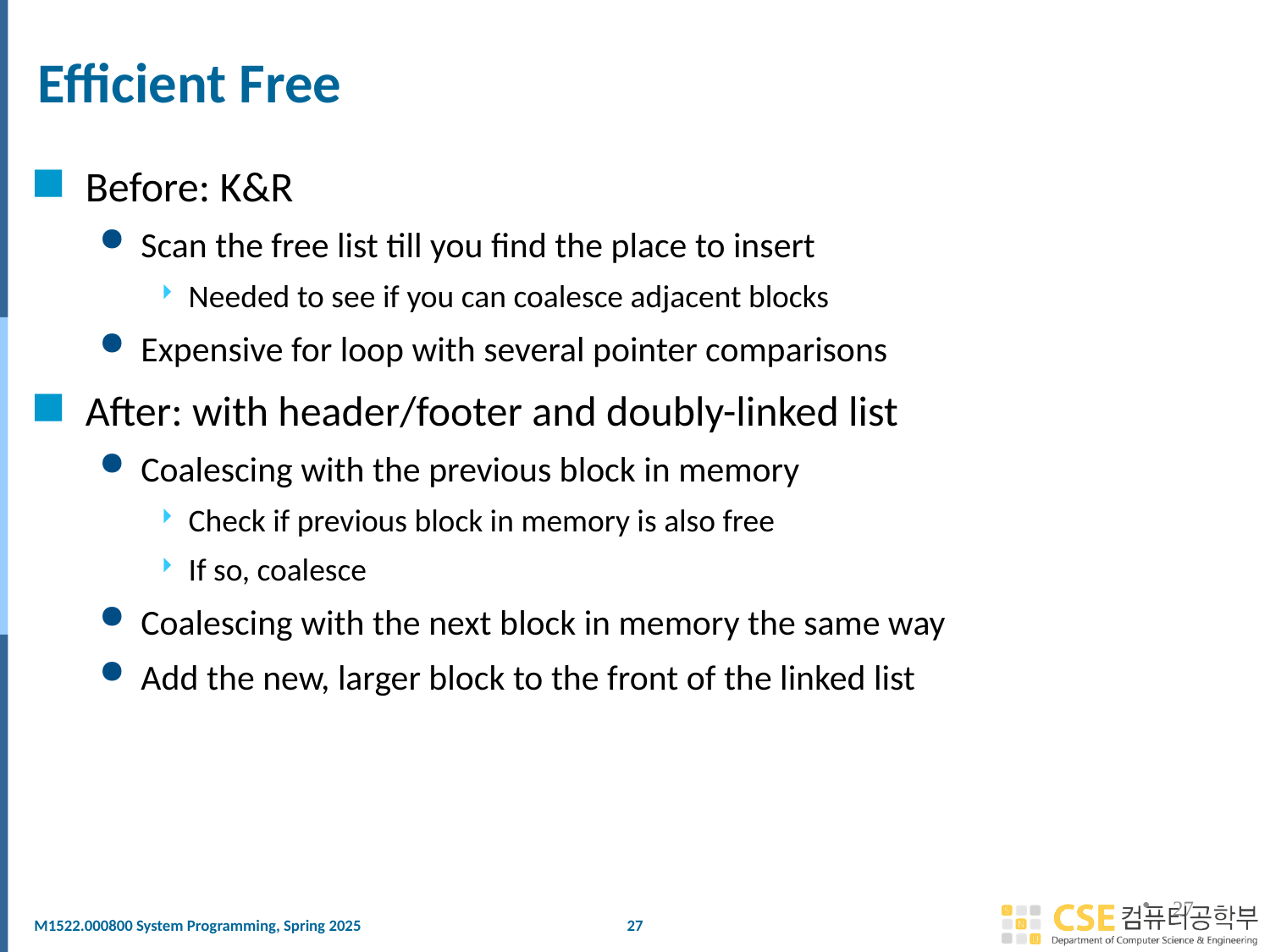

# Efficient Free
Before: K&R
Scan the free list till you find the place to insert
Needed to see if you can coalesce adjacent blocks
Expensive for loop with several pointer comparisons
After: with header/footer and doubly-linked list
Coalescing with the previous block in memory
Check if previous block in memory is also free
If so, coalesce
Coalescing with the next block in memory the same way
Add the new, larger block to the front of the linked list
27